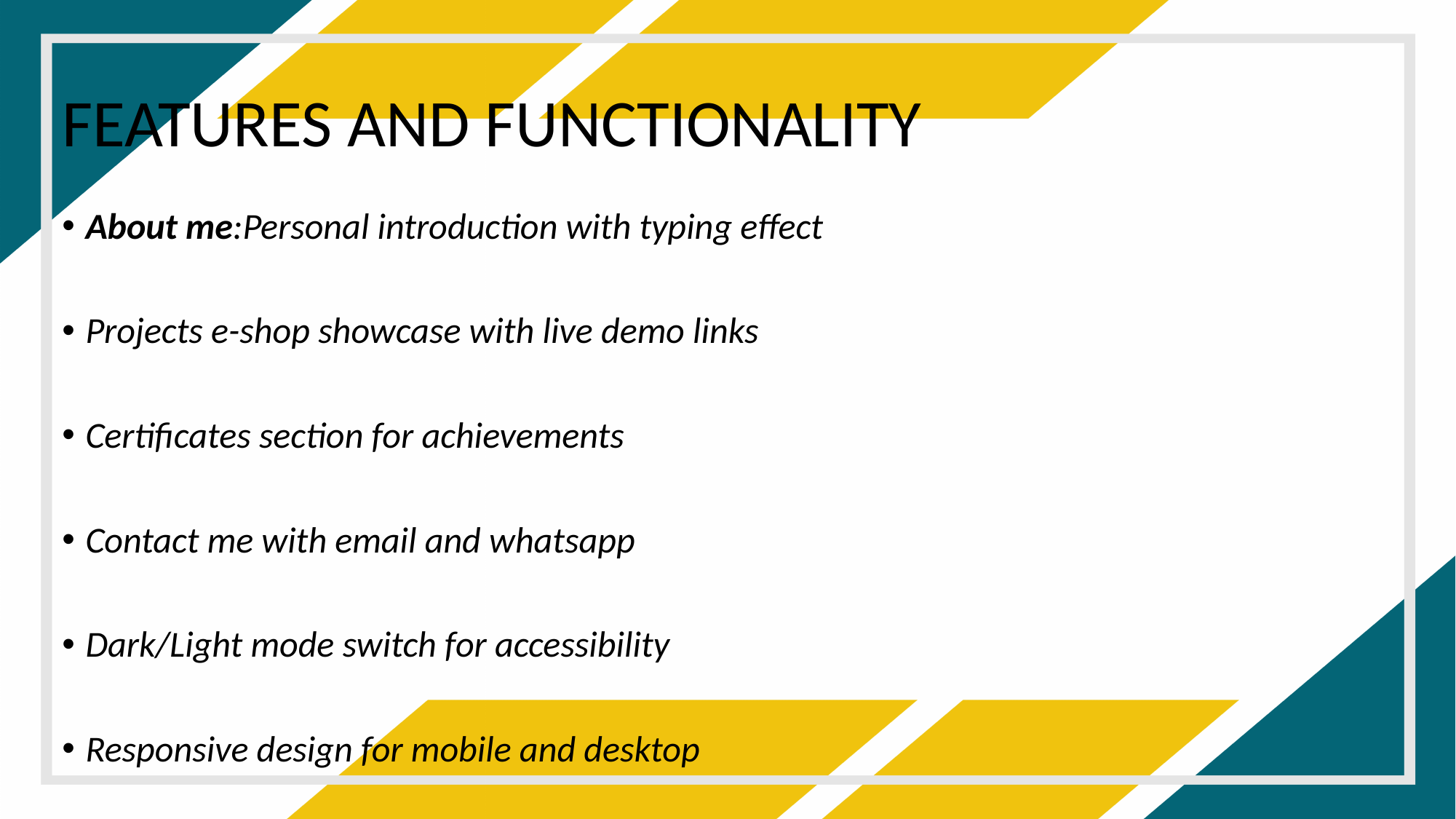

# FEATURES AND FUNCTIONALITY
About me:Personal introduction with typing effect

Projects e-shop showcase with live demo links

Certificates section for achievements

Contact me with email and whatsapp

Dark/Light mode switch for accessibility

Responsive design for mobile and desktop